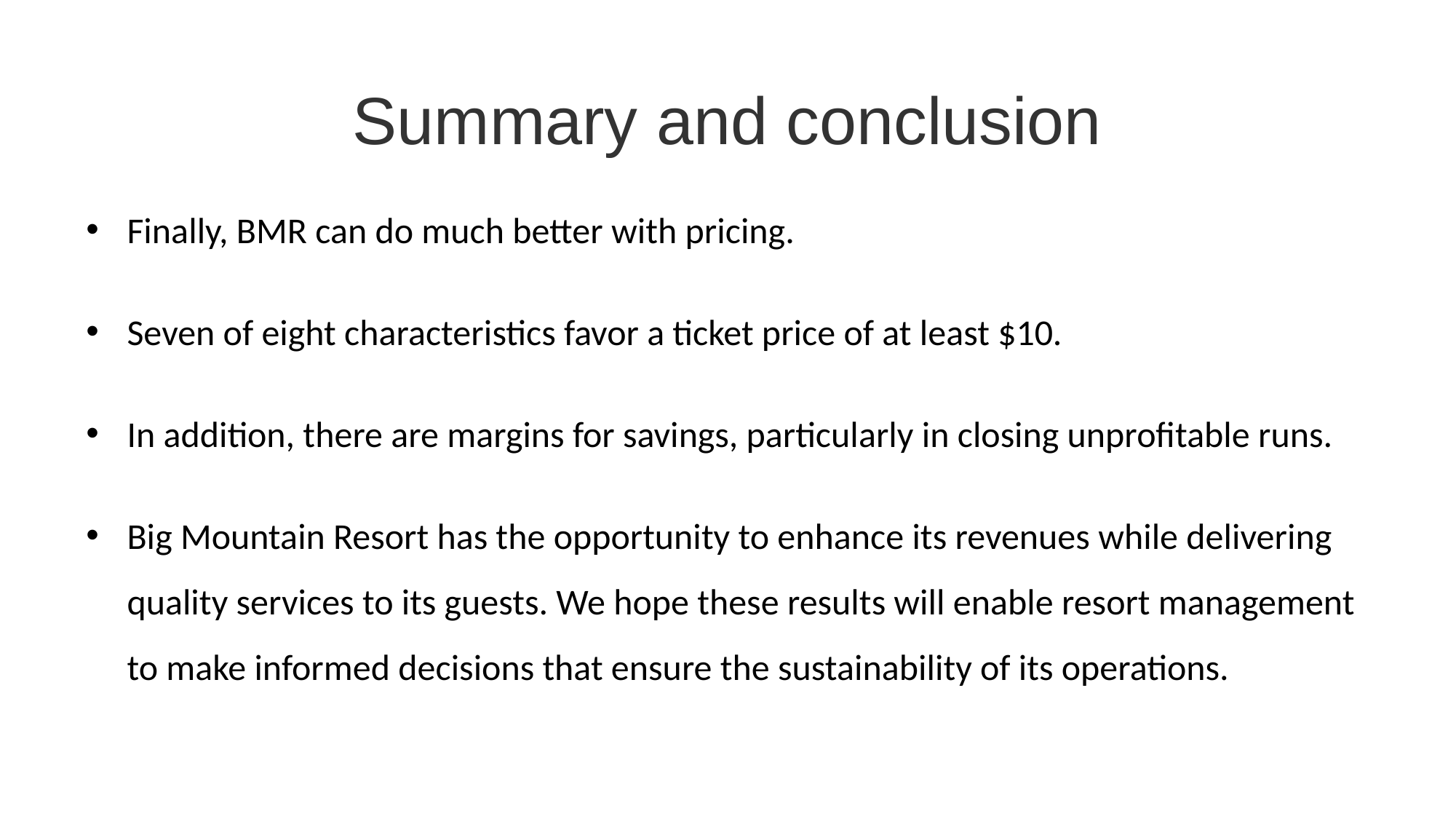

# Summary and conclusion
Finally, BMR can do much better with pricing.
Seven of eight characteristics favor a ticket price of at least $10.
In addition, there are margins for savings, particularly in closing unprofitable runs.
Big Mountain Resort has the opportunity to enhance its revenues while delivering quality services to its guests. We hope these results will enable resort management to make informed decisions that ensure the sustainability of its operations.